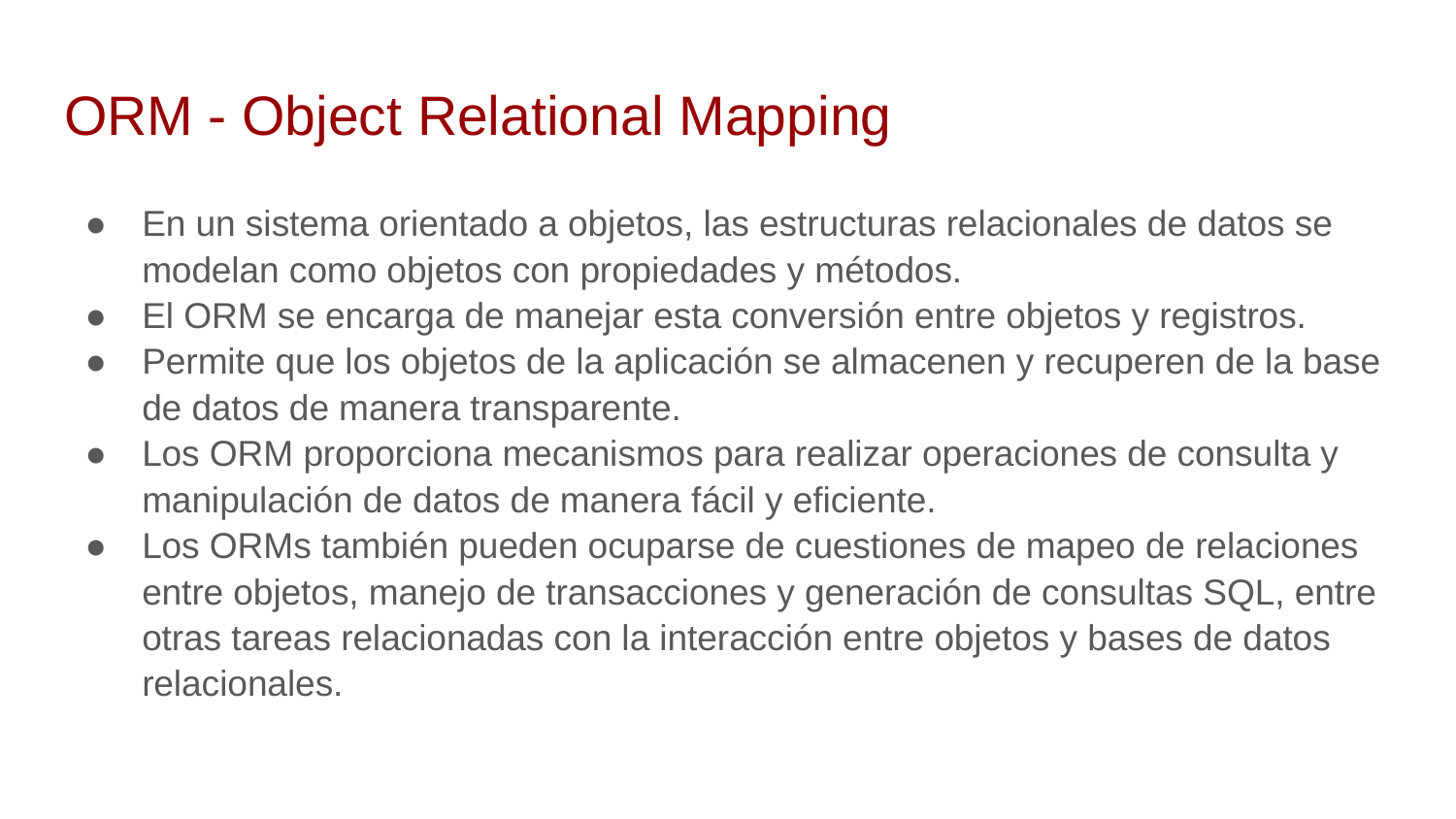

# ORM - Object Relational Mapping
En un sistema orientado a objetos, las estructuras relacionales de datos se modelan como objetos con propiedades y métodos.
El ORM se encarga de manejar esta conversión entre objetos y registros.
Permite que los objetos de la aplicación se almacenen y recuperen de la base de datos de manera transparente.
Los ORM proporciona mecanismos para realizar operaciones de consulta y manipulación de datos de manera fácil y eficiente.
Los ORMs también pueden ocuparse de cuestiones de mapeo de relaciones entre objetos, manejo de transacciones y generación de consultas SQL, entre otras tareas relacionadas con la interacción entre objetos y bases de datos relacionales.